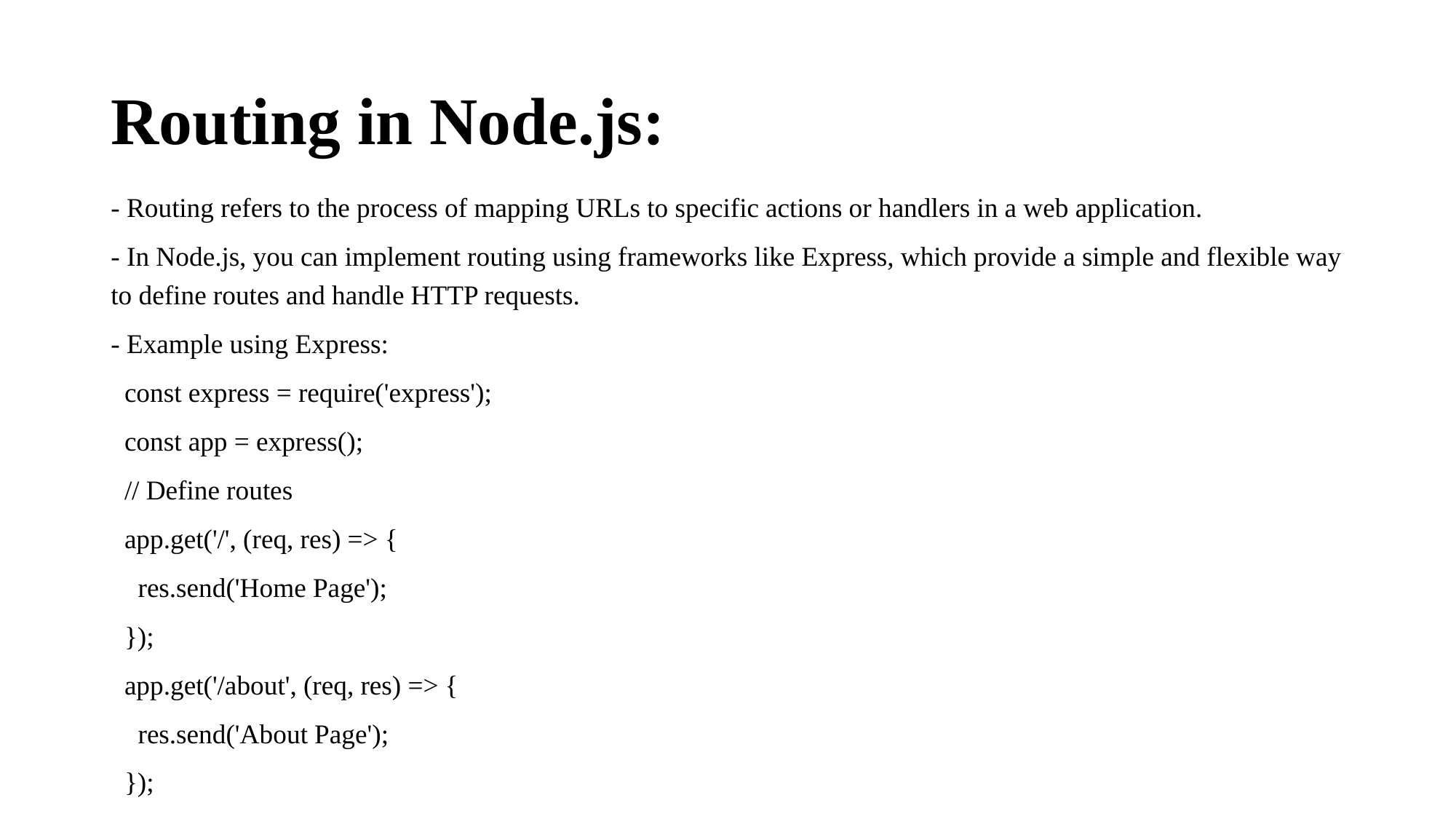

# Routing in Node.js:
- Routing refers to the process of mapping URLs to specific actions or handlers in a web application.
- In Node.js, you can implement routing using frameworks like Express, which provide a simple and flexible way to define routes and handle HTTP requests.
- Example using Express:
  const express = require('express');
  const app = express();
  // Define routes
  app.get('/', (req, res) => {
    res.send('Home Page');
  });
  app.get('/about', (req, res) => {
    res.send('About Page');
  });